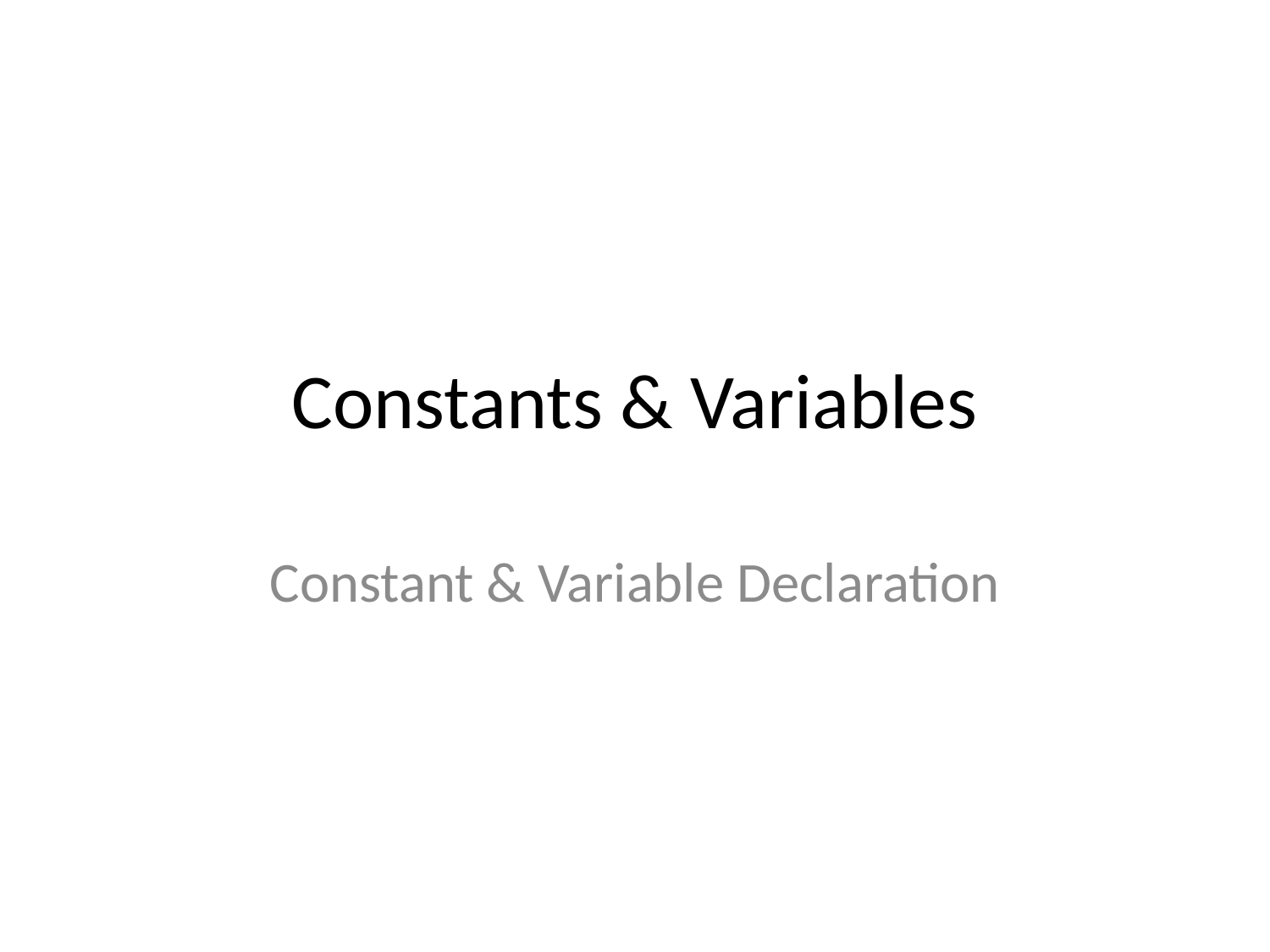

# Constants & Variables
Constant & Variable Declaration